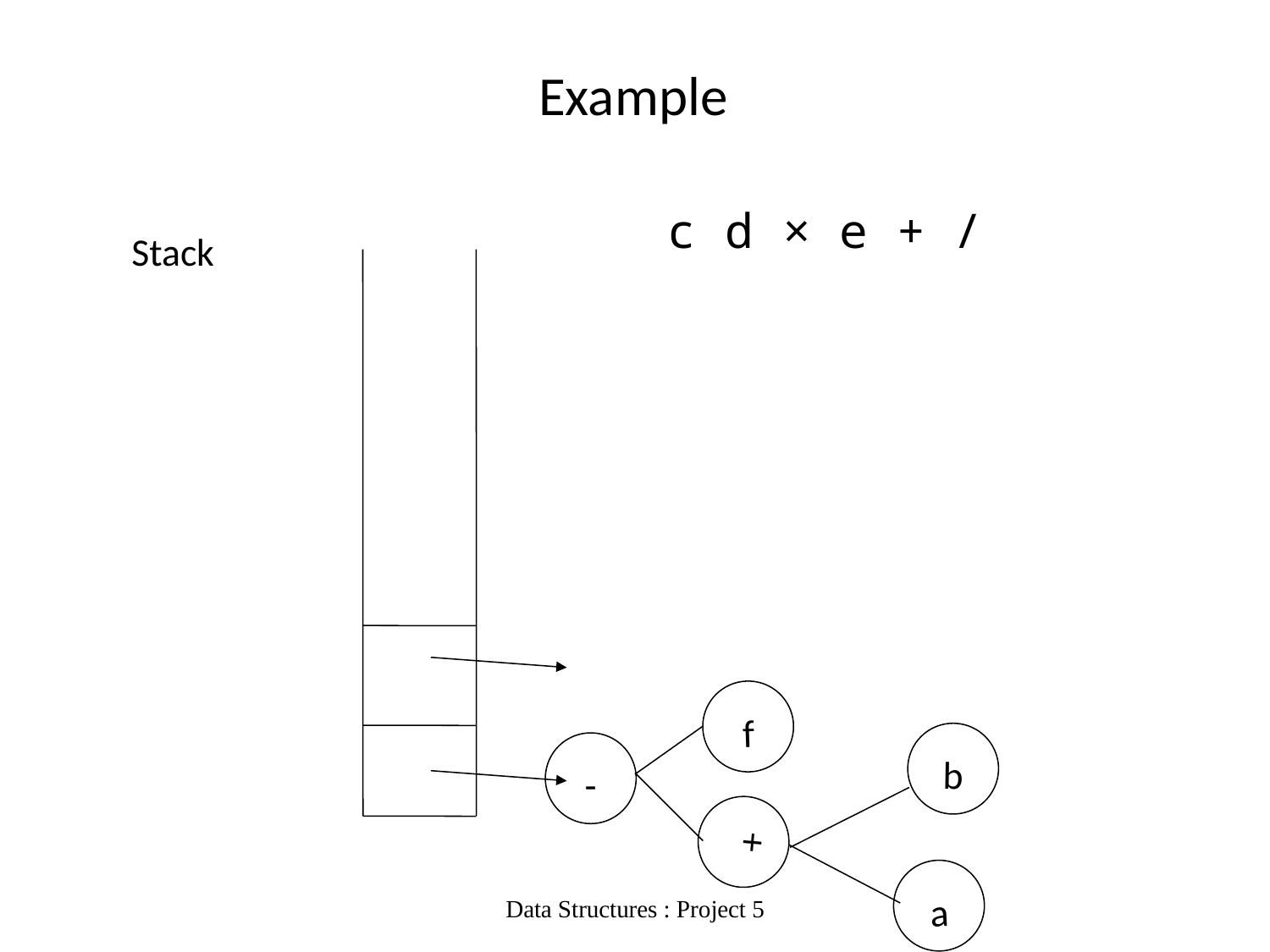

# Example
 c d × e + /
Stack

f
b

-

+

a
Data Structures : Project 5